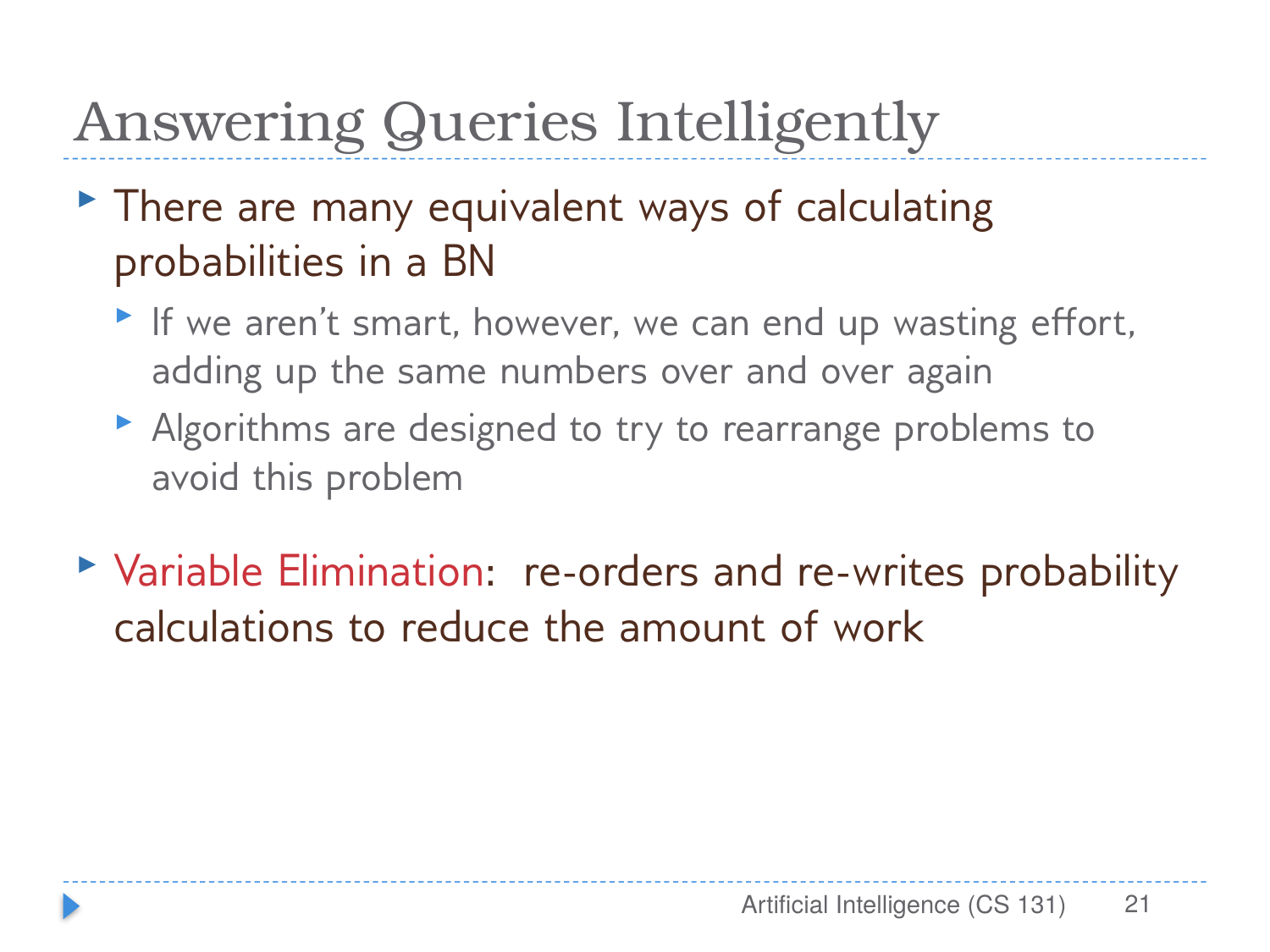

# Answering Queries Intelligently
There are many equivalent ways of calculating probabilities in a BN
If we aren’t smart, however, we can end up wasting effort, adding up the same numbers over and over again
Algorithms are designed to try to rearrange problems to avoid this problem
Variable Elimination:  re-orders and re-writes probability calculations to reduce the amount of work
21
Artificial Intelligence (CS 131)